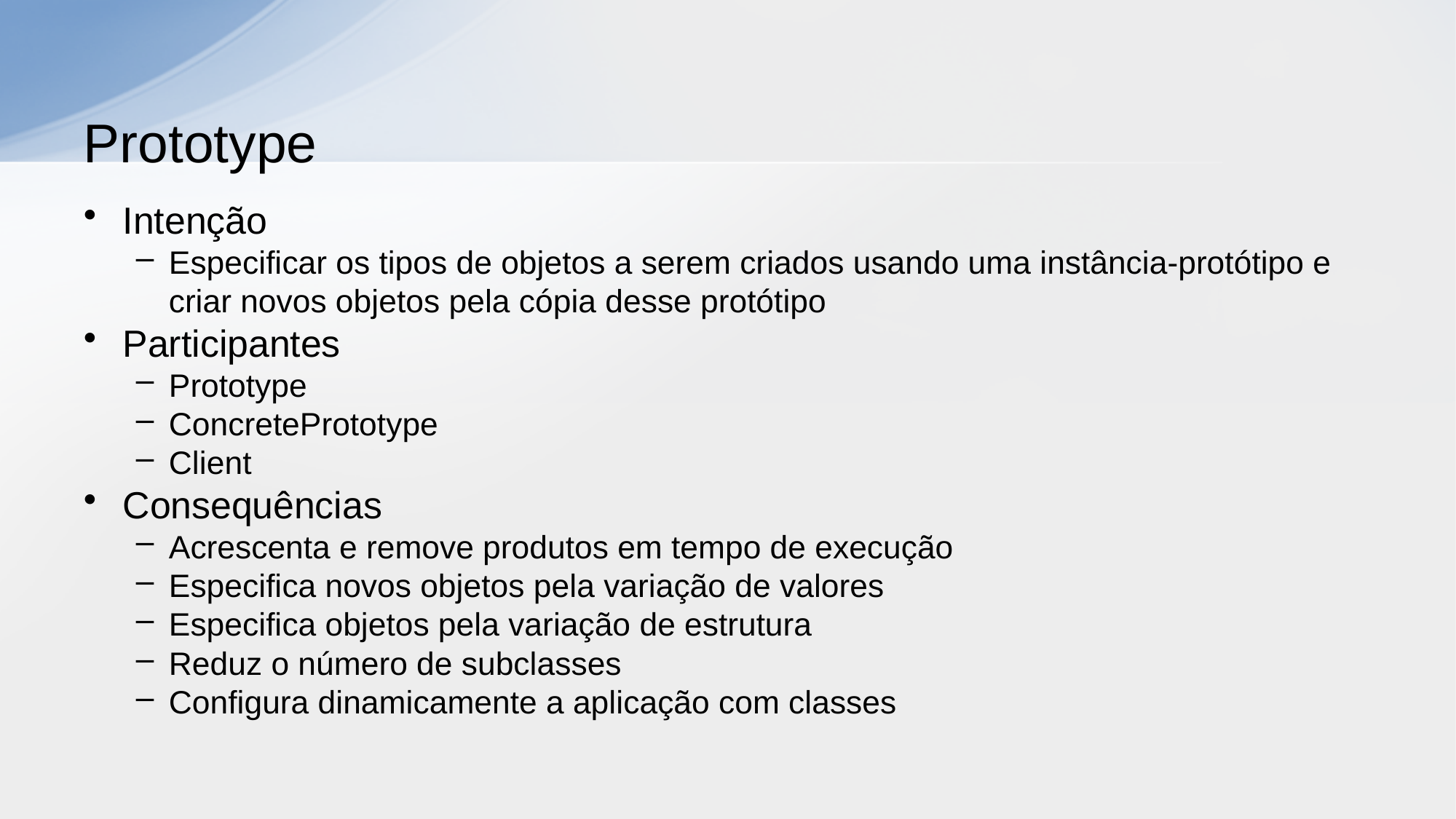

# Prototype
Intenção
Especificar os tipos de objetos a serem criados usando uma instância-protótipo e criar novos objetos pela cópia desse protótipo
Participantes
Prototype
ConcretePrototype
Client
Consequências
Acrescenta e remove produtos em tempo de execução
Especifica novos objetos pela variação de valores
Especifica objetos pela variação de estrutura
Reduz o número de subclasses
Configura dinamicamente a aplicação com classes